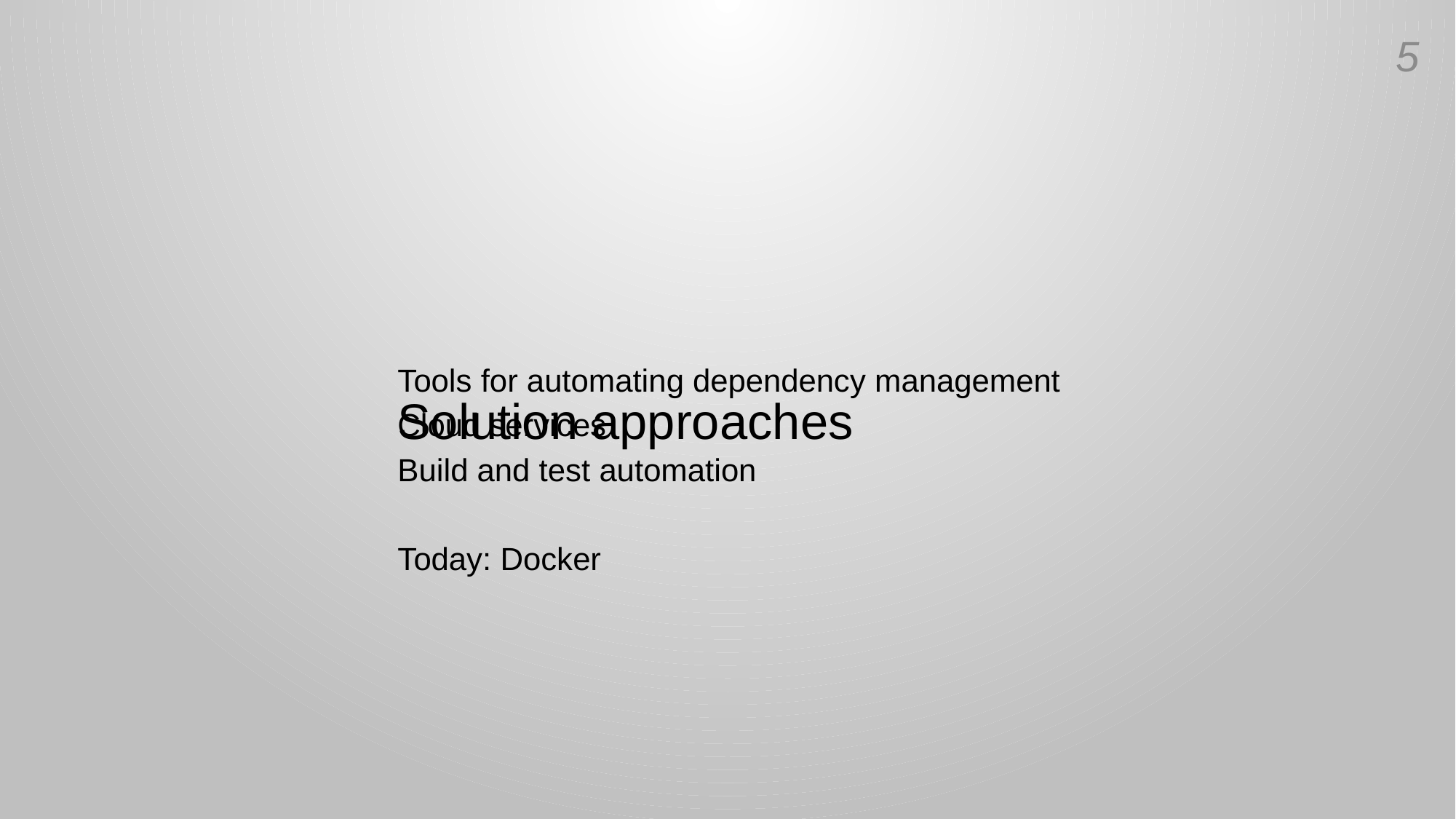

5
# Solution approaches
Tools for automating dependency management
Cloud services
Build and test automation

Today: Docker